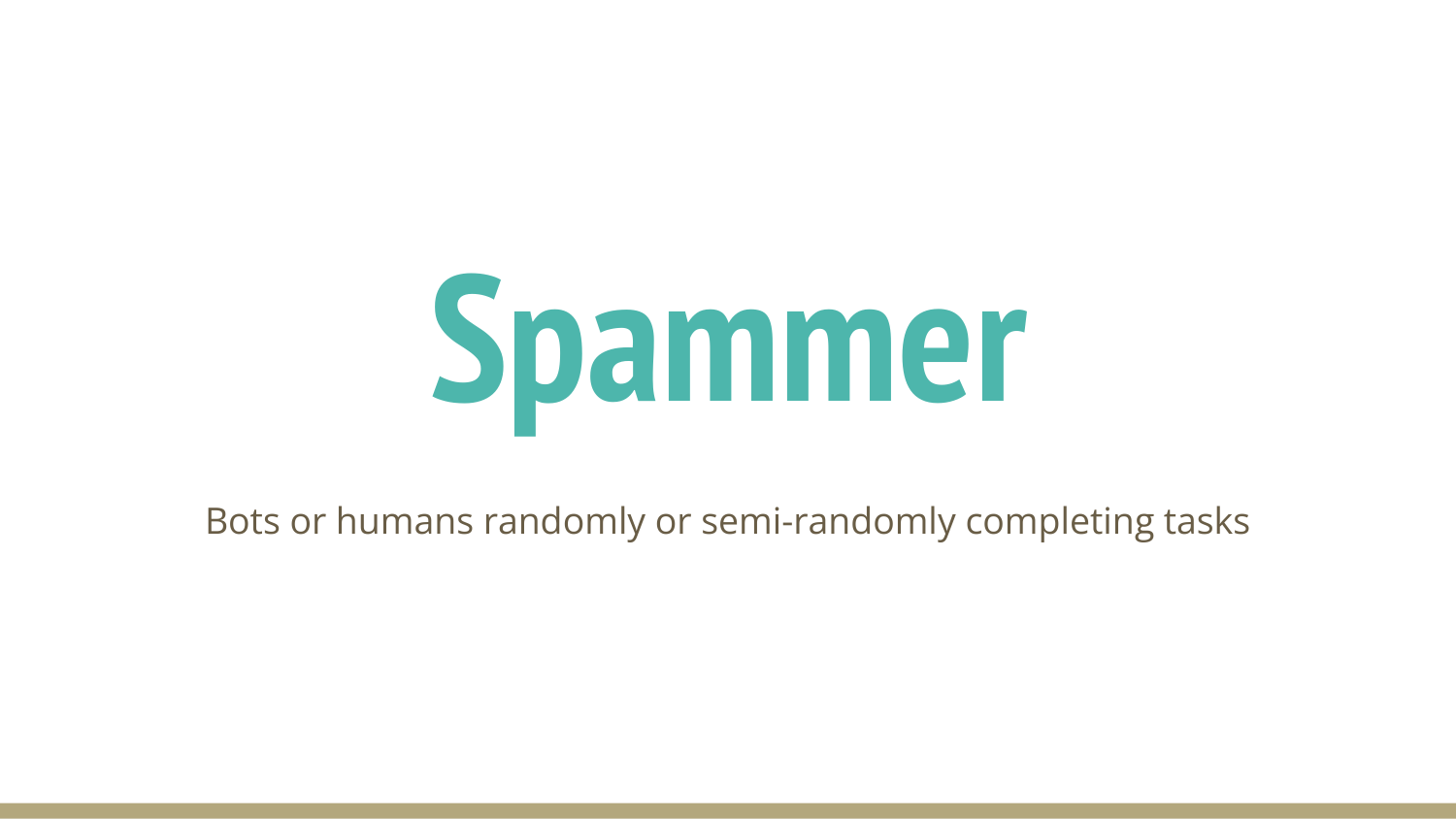

# Spammer
Bots or humans randomly or semi-randomly completing tasks